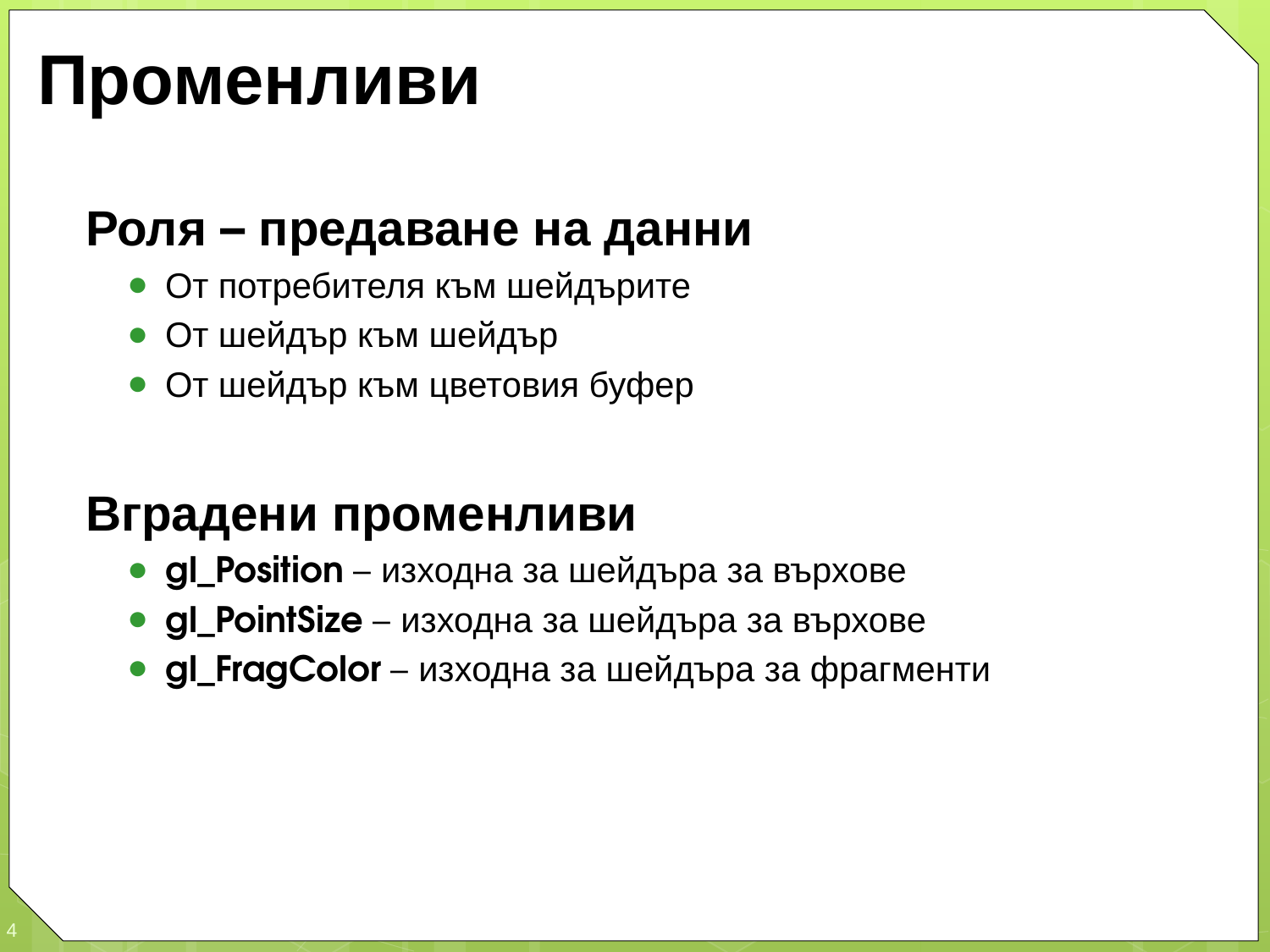

# Променливи
Роля – предаване на данни
От потребителя към шейдърите
От шейдър към шейдър
От шейдър към цветовия буфер

Вградени променливи
gl_Position – изходна за шейдъра за върхове
gl_PointSize – изходна за шейдъра за върхове
gl_FragColor – изходна за шейдъра за фрагменти